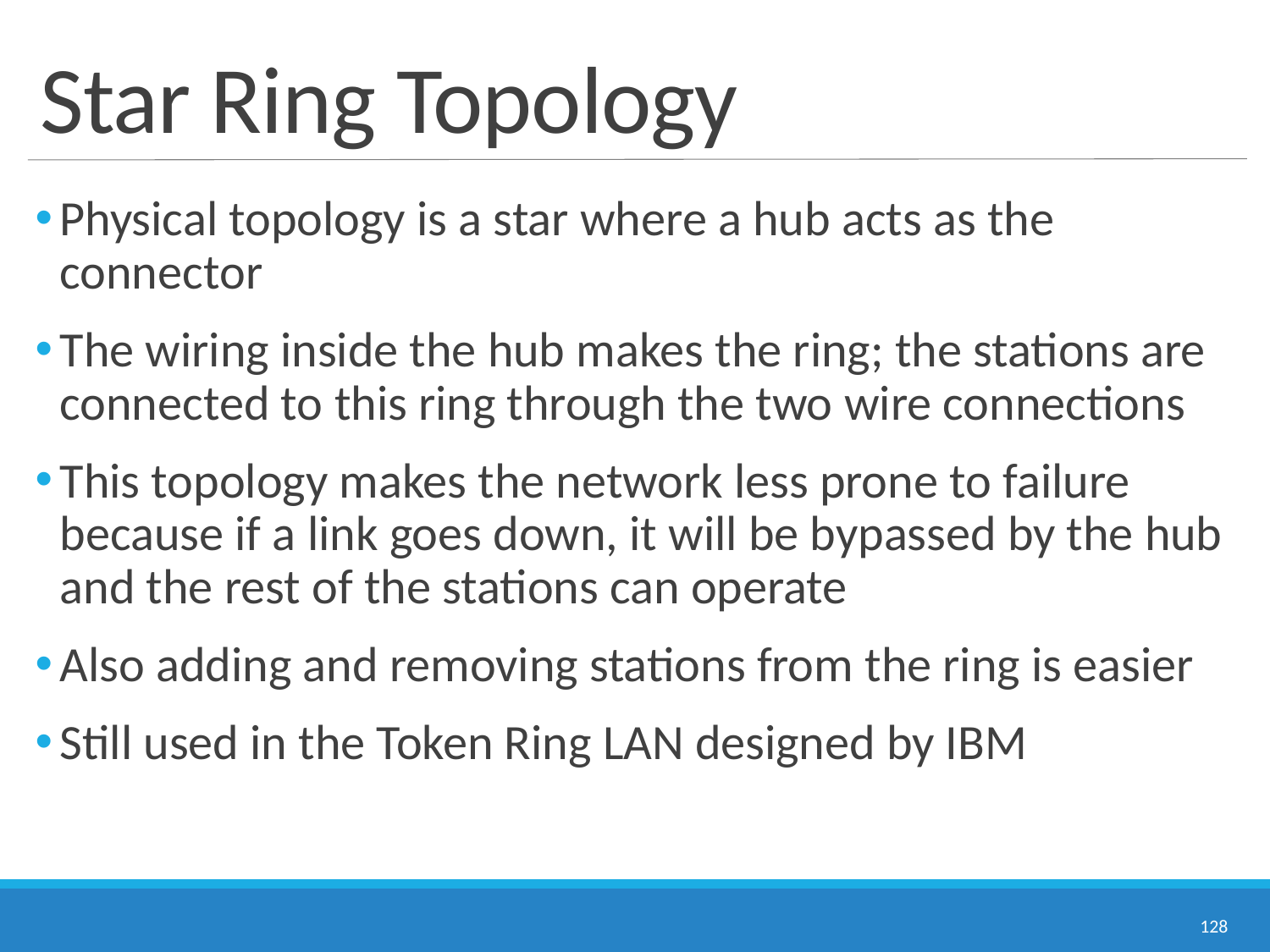

# Star Ring Topology
Physical topology is a star where a hub acts as the connector
The wiring inside the hub makes the ring; the stations are connected to this ring through the two wire connections
This topology makes the network less prone to failure because if a link goes down, it will be bypassed by the hub and the rest of the stations can operate
Also adding and removing stations from the ring is easier
Still used in the Token Ring LAN designed by IBM